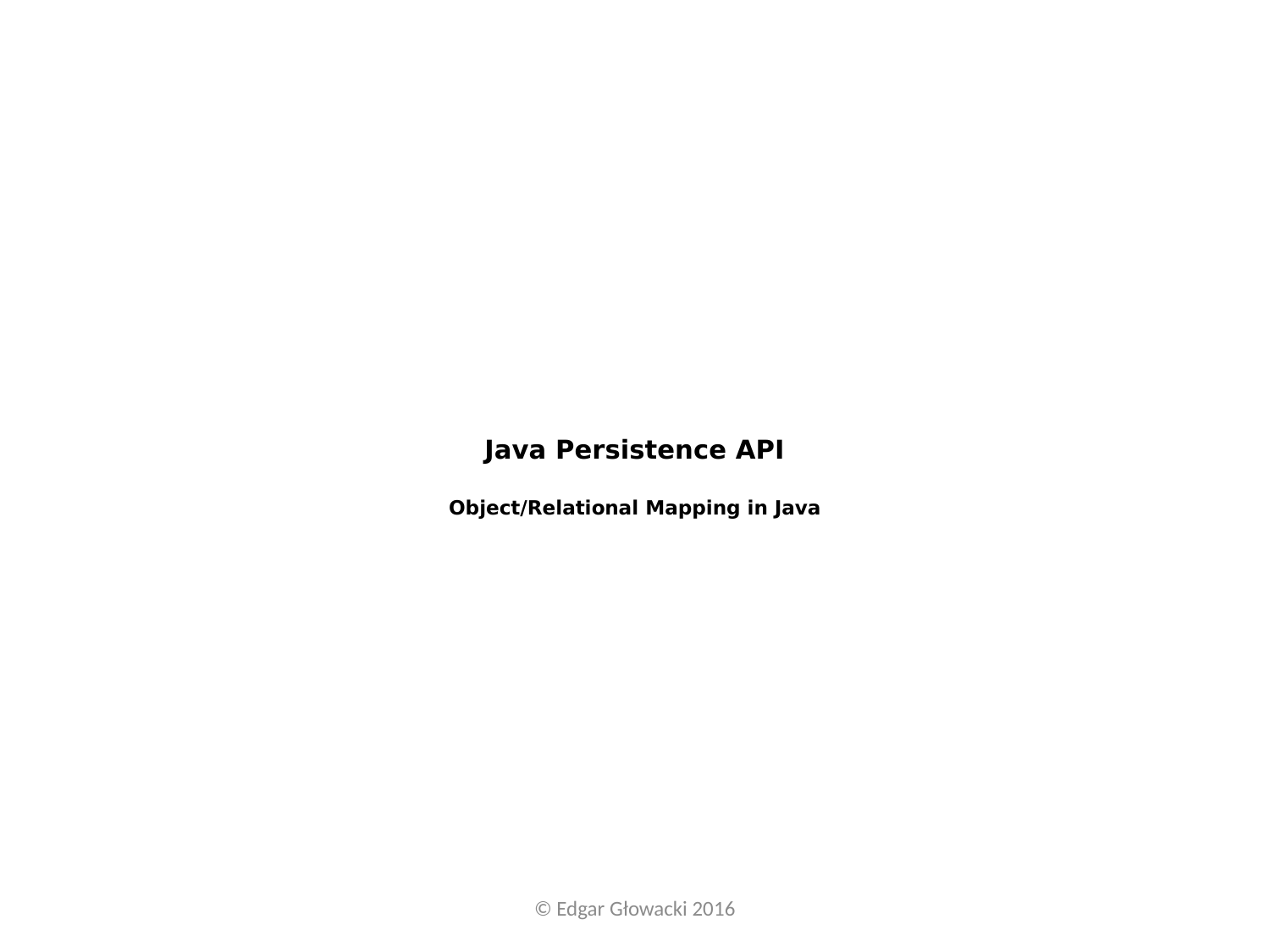

# Java Persistence API Object/Relational Mapping in Java
© Edgar Głowacki 2016